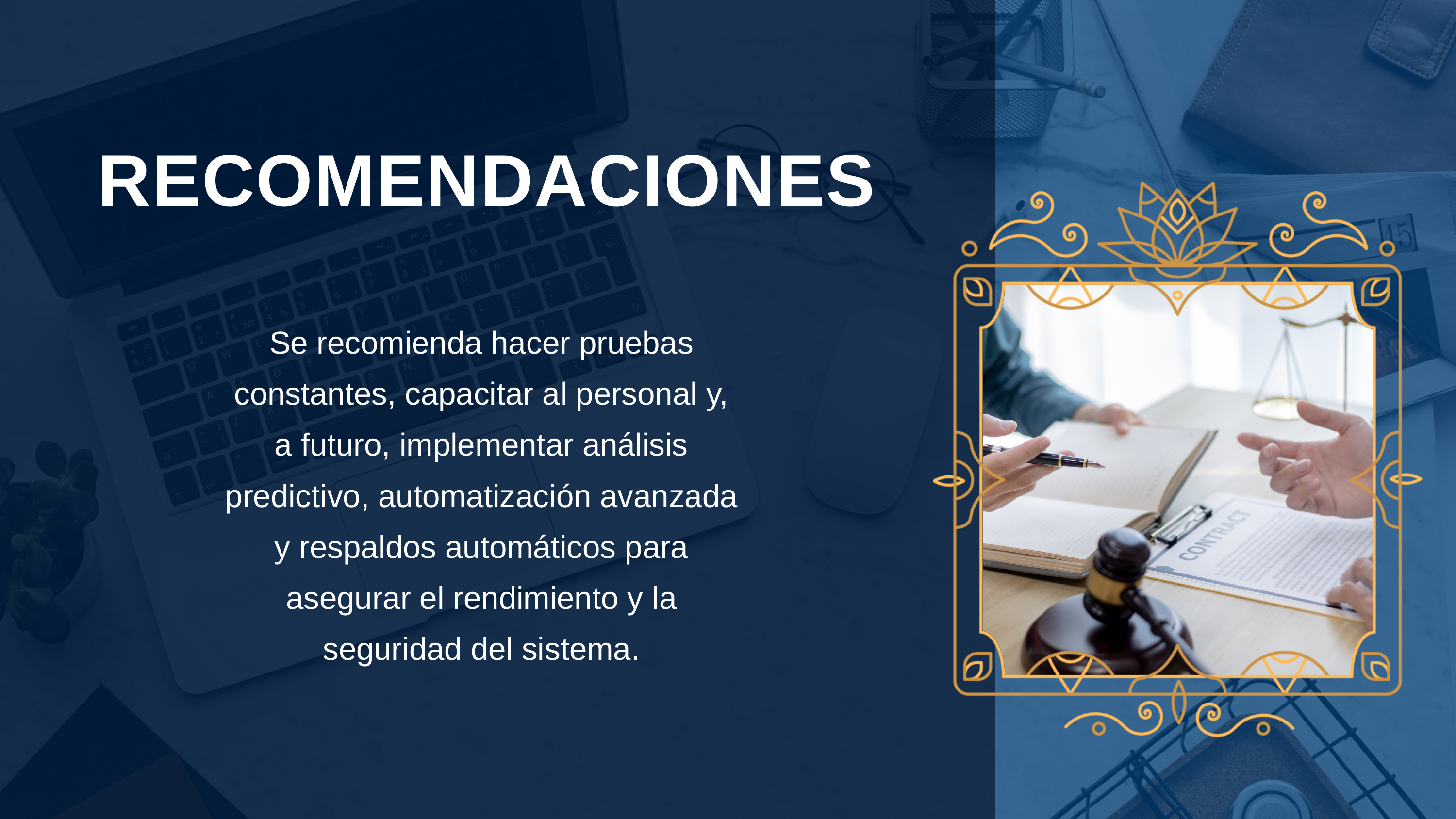

RECOMENDACIONES

Se recomienda hacer pruebas constantes, capacitar al personal y, a futuro, implementar análisis predictivo, automatización avanzada y respaldos automáticos para asegurar el rendimiento y la seguridad del sistema.